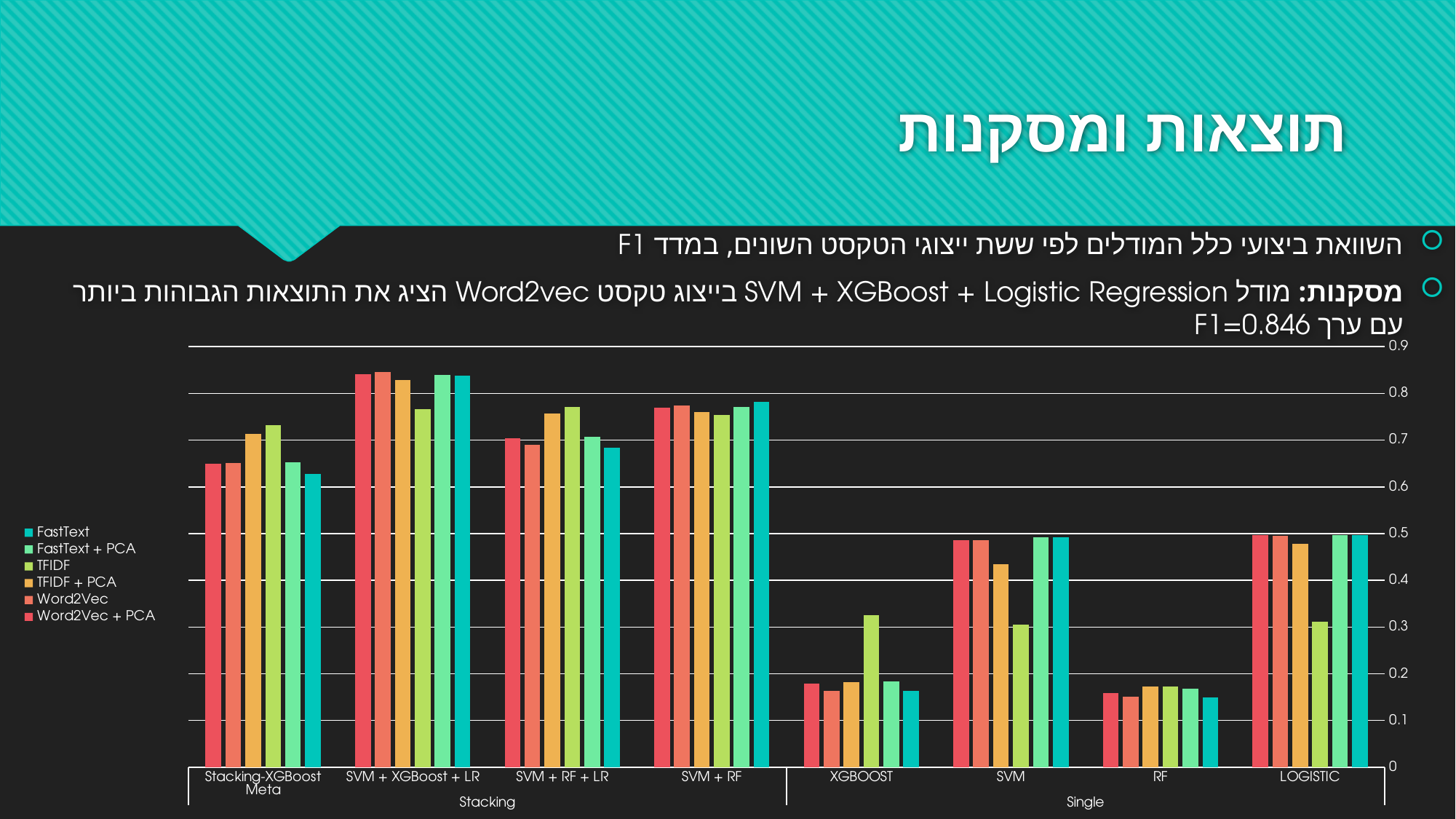

השוואת ביצועי כלל המודלים לפי ששת ייצוגי הטקסט השונים, במדד F1
מסקנות: מודל SVM + XGBoost + Logistic Regression בייצוג טקסט Word2vec הציג את התוצאות הגבוהות ביותר עם ערך F1=0.846
# תוצאות ומסקנות

### Chart

| Category | FastText | FastText + PCA | TFIDF | TFIDF + PCA | Word2Vec | Word2Vec + PCA |
|---|---|---|---|---|---|---|
| LOGISTIC | 0.497313891020721 | 0.496969696969696 | 0.311377245508982 | 0.478545454545454 | 0.495224099926524 | 0.497432134996331 |
| RF | 0.1487 | 0.1684 | 0.172 | 0.1721 | 0.1509 | 0.159 |
| SVM | 0.4928 | 0.4928 | 0.3046 | 0.4351 | 0.4863 | 0.4863 |
| XGBOOST | 0.164056674123788 | 0.183308494783904 | 0.32554945054945 | 0.182763744427934 | 0.162773172569706 | 0.178994082840236 |
| SVM + RF | 0.7813831899765691 | 0.7709556783805569 | 0.7537004725534787 | 0.7597427377569831 | 0.7742349953108562 | 0.7692858970529074 |
| SVM + RF + LR | 0.683673665466823 | 0.707826525495197 | 0.771572966085738 | 0.756571349478438 | 0.689994305720136 | 0.704565141592528 |
| SVM + XGBoost + LR | 0.8382242287434161 | 0.8395245170876672 | 0.7658321060382917 | 0.8288973384030418 | 0.8463251670378619 | 0.8404726735598228 |
| Stacking-XGBoost Meta | 0.627143078377049 | 0.652076758277874 | 0.731976542917298 | 0.713088785076762 | 0.65111941524916 | 0.649641885436128 |